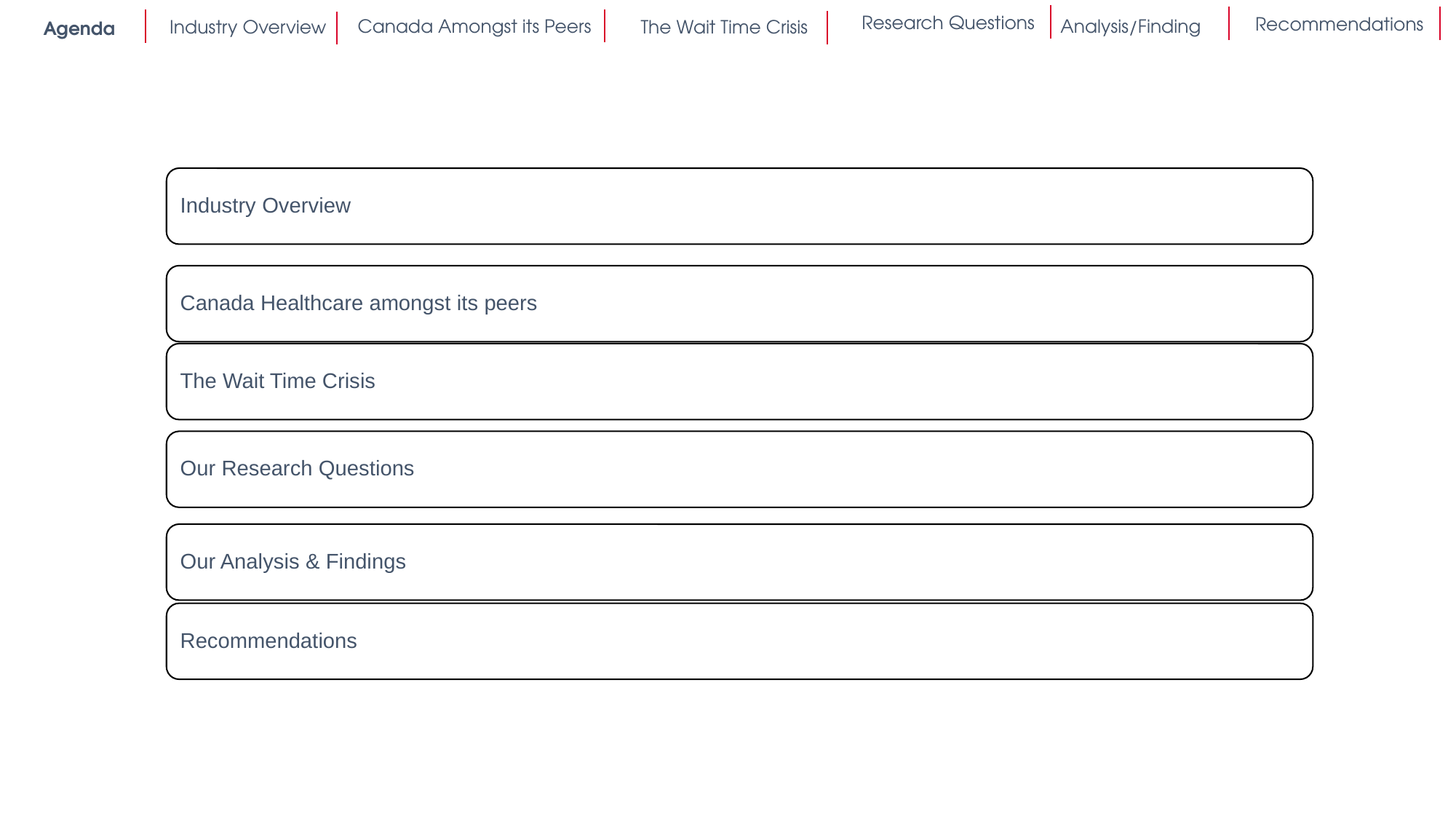

Research Questions
Canada Amongst its Peers
Analysis/Finding
 Industry Overview
The Wait Time Crisis
Agenda
Recommendations
Industry Overview
Canada Healthcare amongst its peers
The Wait Time Crisis
Our Research Questions
Our Analysis & Findings
Recommendations